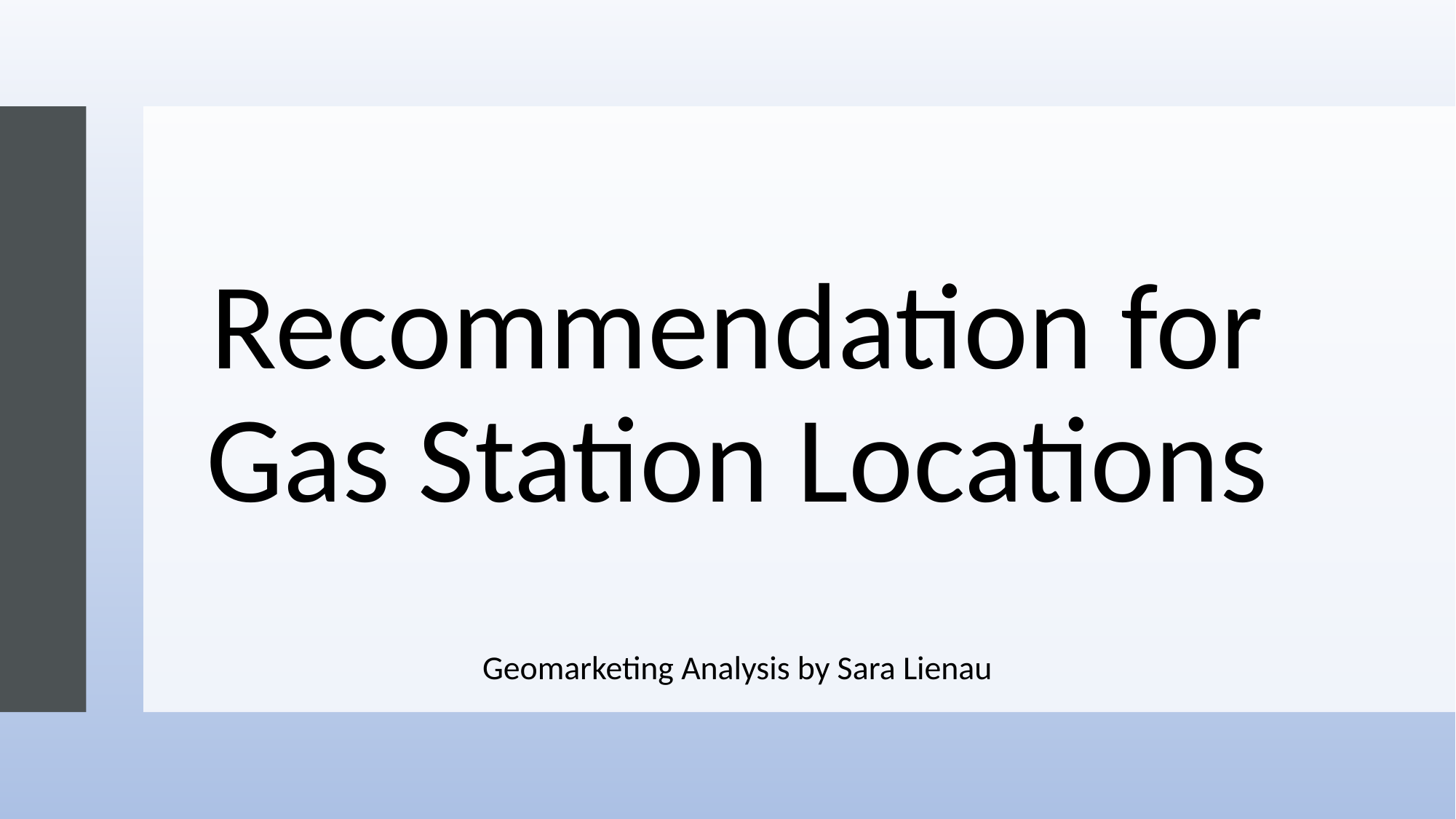

# Recommendation for Gas Station Locations
Geomarketing Analysis by Sara Lienau